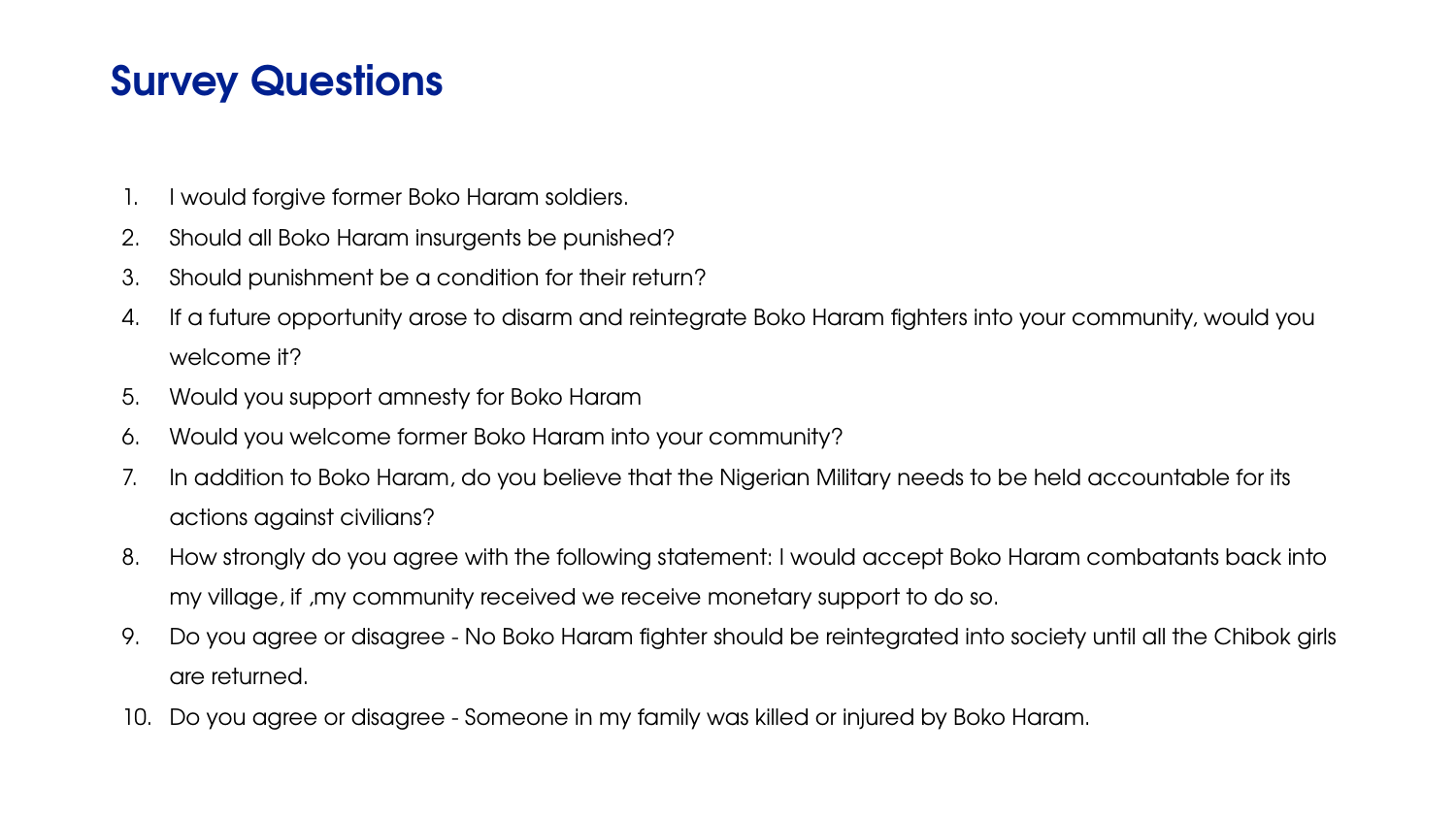

Survey Questions
I would forgive former Boko Haram soldiers.
Should all Boko Haram insurgents be punished?
Should punishment be a condition for their return?
If a future opportunity arose to disarm and reintegrate Boko Haram fighters into your community, would you welcome it?
Would you support amnesty for Boko Haram
Would you welcome former Boko Haram into your community?
In addition to Boko Haram, do you believe that the Nigerian Military needs to be held accountable for its actions against civilians?
How strongly do you agree with the following statement: I would accept Boko Haram combatants back into my village, if ,my community received we receive monetary support to do so.
Do you agree or disagree - No Boko Haram fighter should be reintegrated into society until all the Chibok girls are returned.
Do you agree or disagree - Someone in my family was killed or injured by Boko Haram.